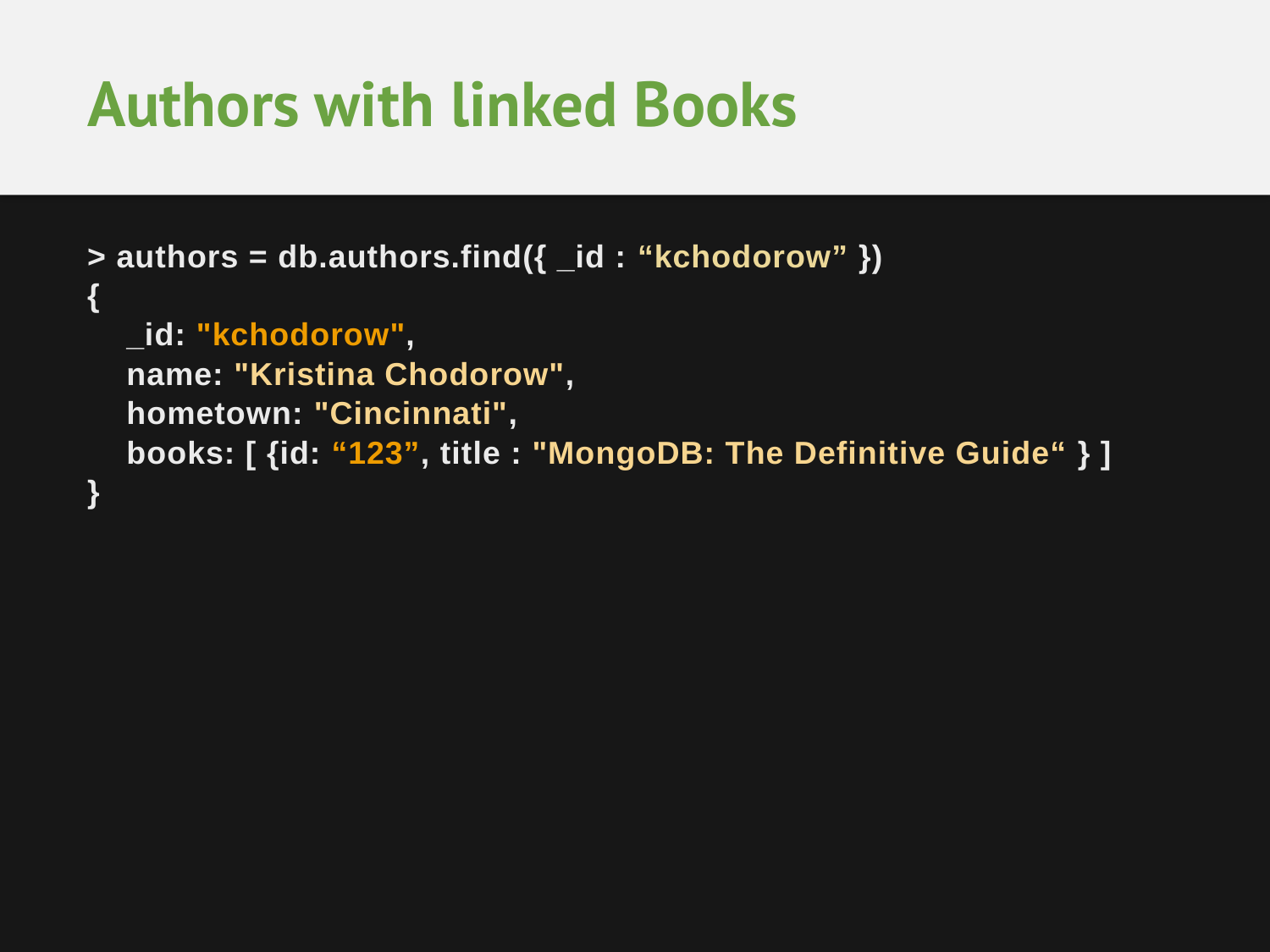

# Authors with linked Books
> authors = db.authors.find({ _id : “kchodorow” })
{
    _id: "kchodorow",
    name: "Kristina Chodorow",
    hometown: "Cincinnati",
    books: [ {id: “123”, title : "MongoDB: The Definitive Guide“ } ]
}